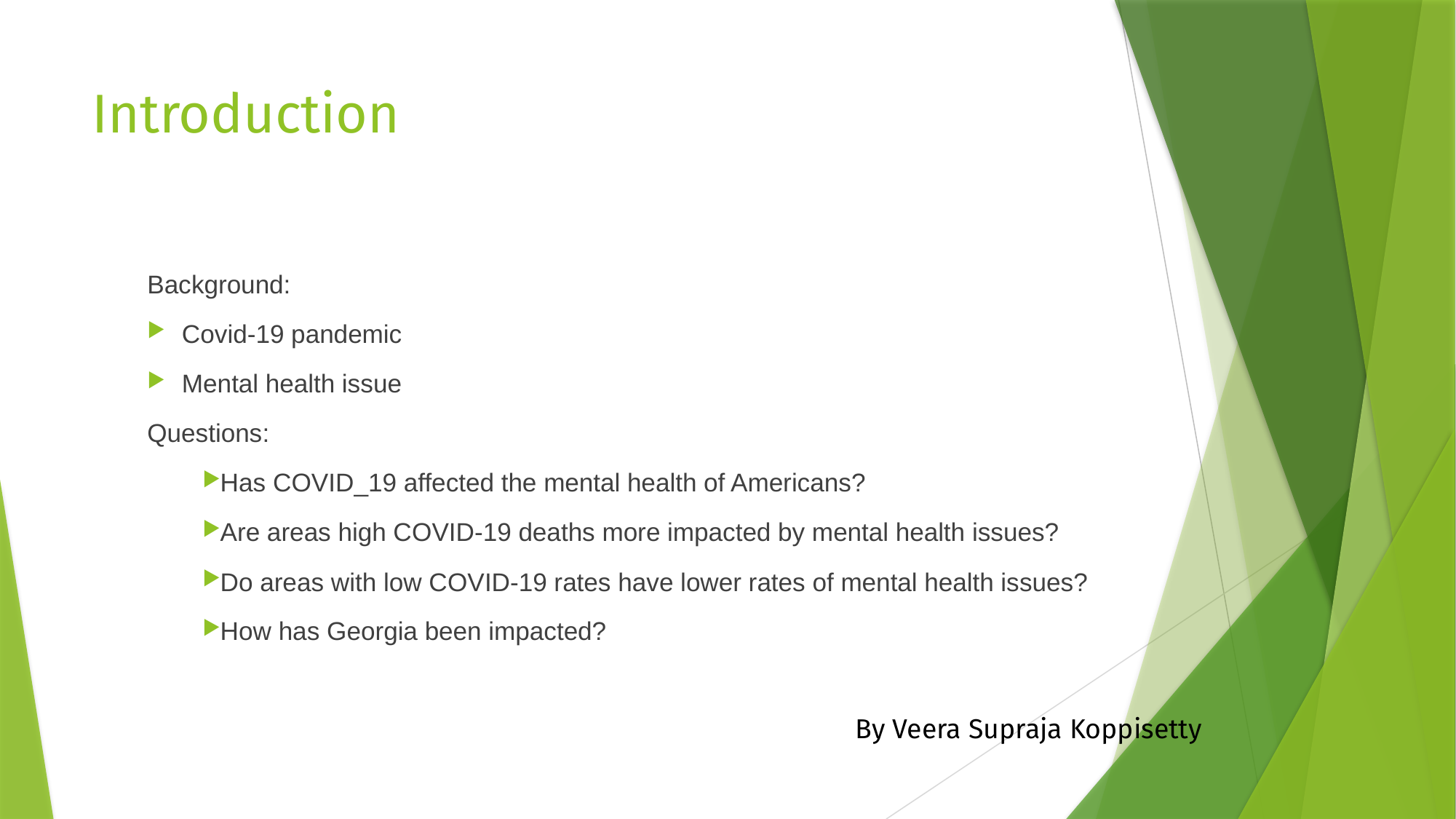

# Introduction
Background:
Covid-19 pandemic
Mental health issue
Questions:
Has COVID_19 affected the mental health of Americans?
Are areas high COVID-19 deaths more impacted by mental health issues?
Do areas with low COVID-19 rates have lower rates of mental health issues?
How has Georgia been impacted?

By Veera Supraja Koppisetty